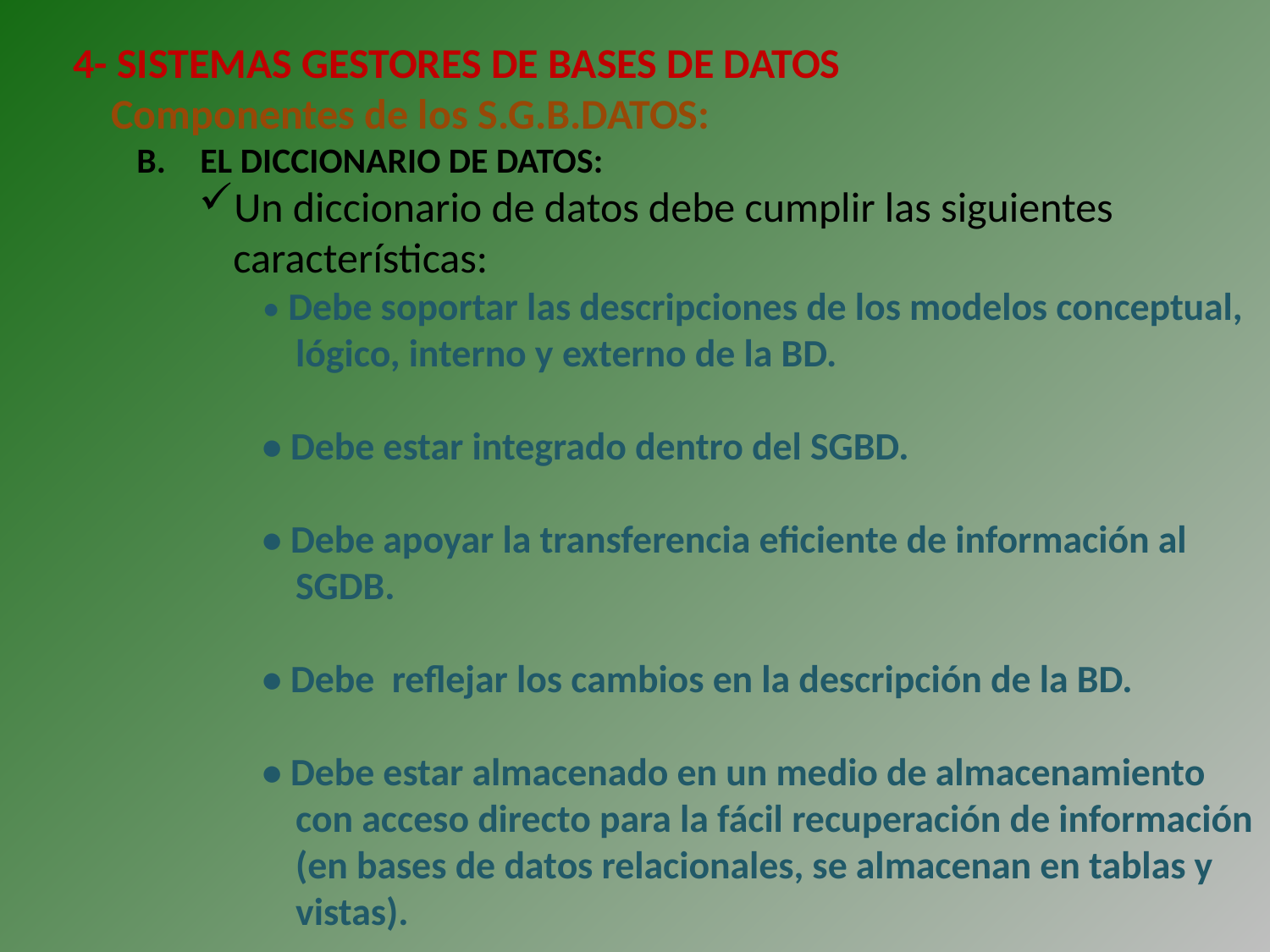

4- SISTEMAS GESTORES DE BASES DE DATOS
    Componentes de los S.G.B.DATOS:
EL DICCIONARIO DE DATOS:
Un diccionario de datos debe cumplir las siguientes características:
• Debe soportar las descripciones de los modelos conceptual, lógico, interno y externo de la BD.

• Debe estar integrado dentro del SGBD.

• Debe apoyar la transferencia eficiente de información al SGDB.

• Debe  reflejar los cambios en la descripción de la BD.

• Debe estar almacenado en un medio de almacenamiento con acceso directo para la fácil recuperación de información (en bases de datos relacionales, se almacenan en tablas y vistas).